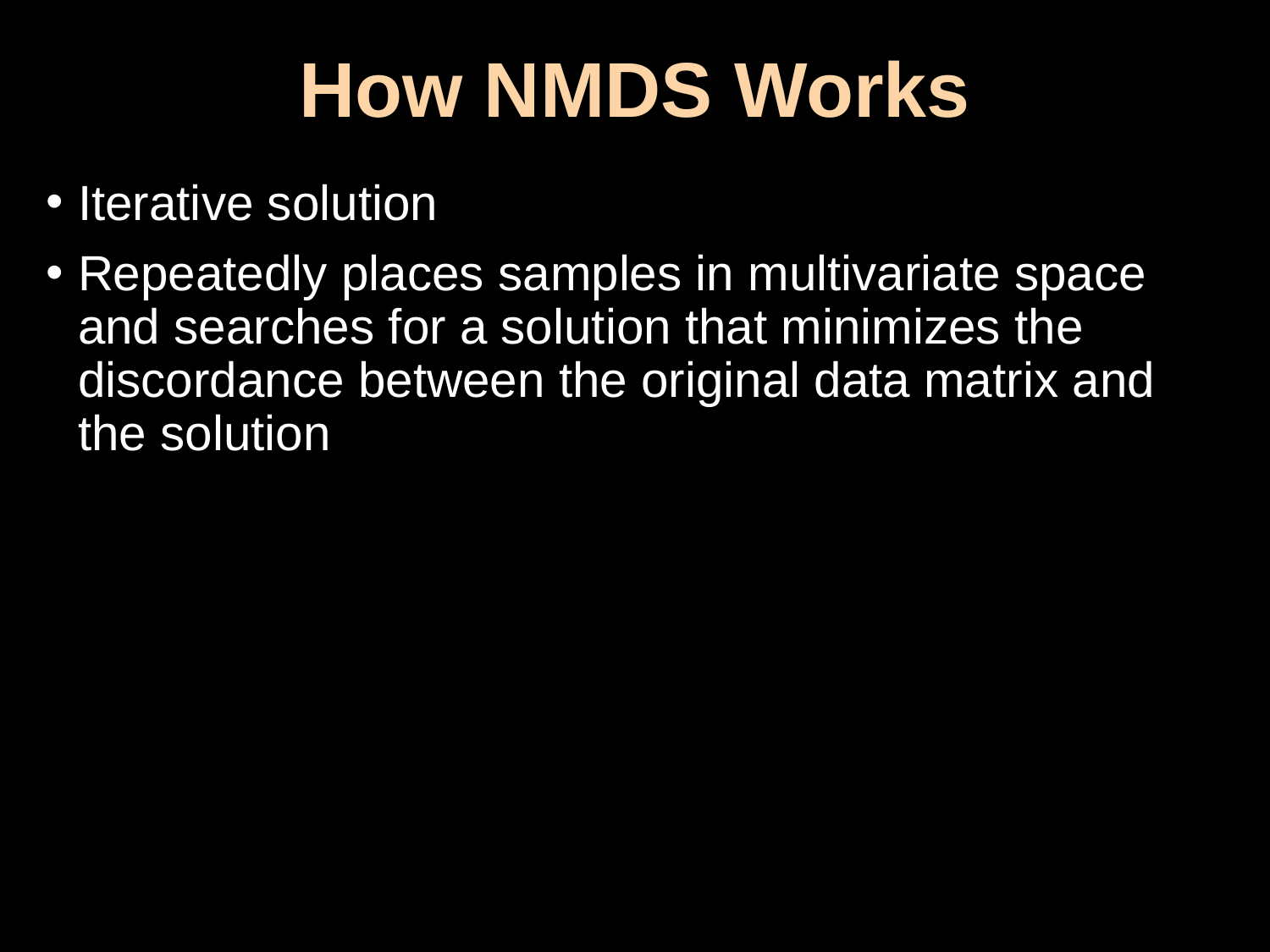

# How NMDS Works
Iterative solution
Repeatedly places samples in multivariate space and searches for a solution that minimizes the discordance between the original data matrix and the solution